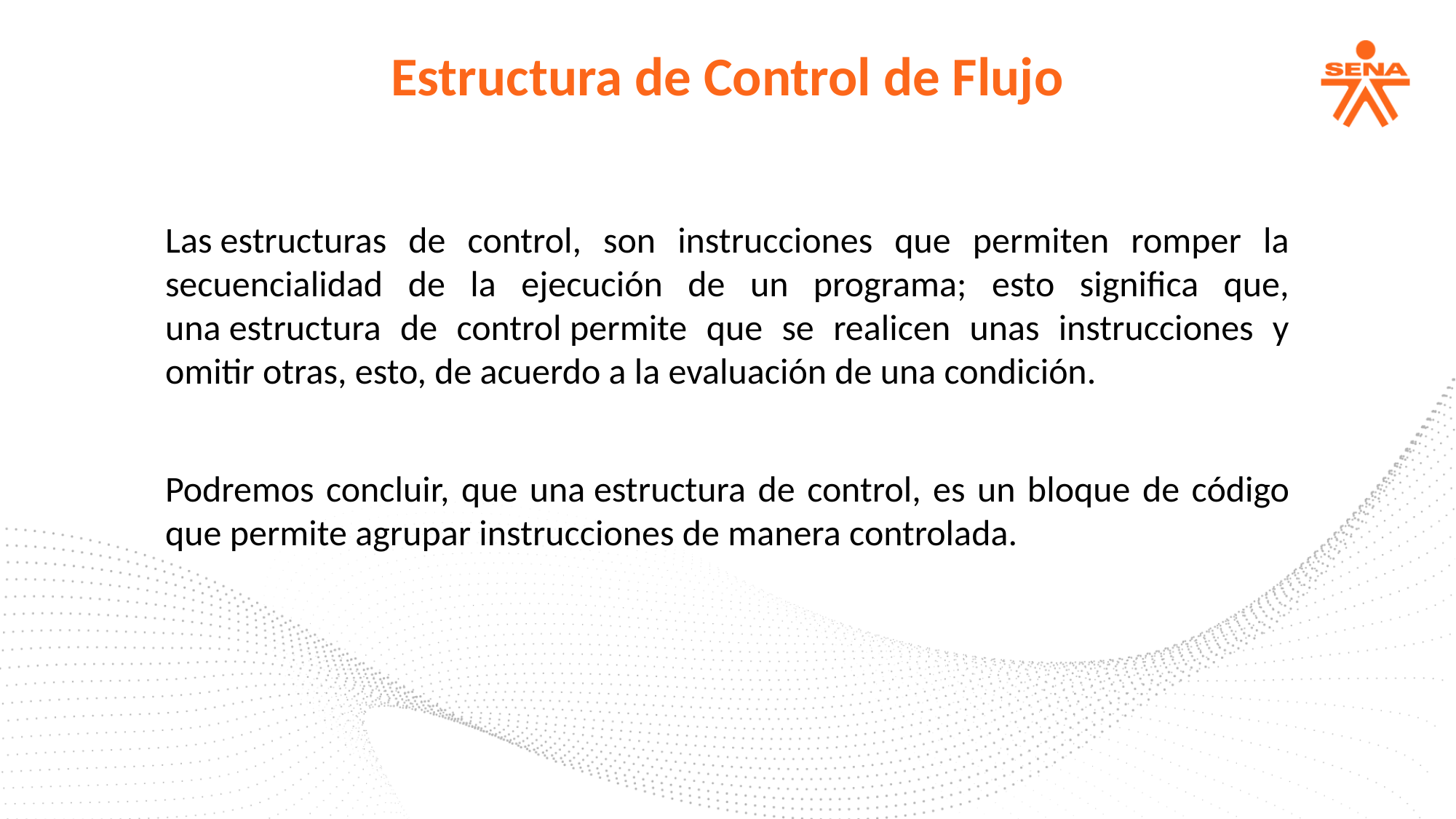

Estructura de Control de Flujo
Las estructuras de control, son instrucciones que permiten romper la secuencialidad de la ejecución de un programa; esto significa que, una estructura de control permite que se realicen unas instrucciones y omitir otras, esto, de acuerdo a la evaluación de una condición.

Podremos concluir, que una estructura de control, es un bloque de código que permite agrupar instrucciones de manera controlada.